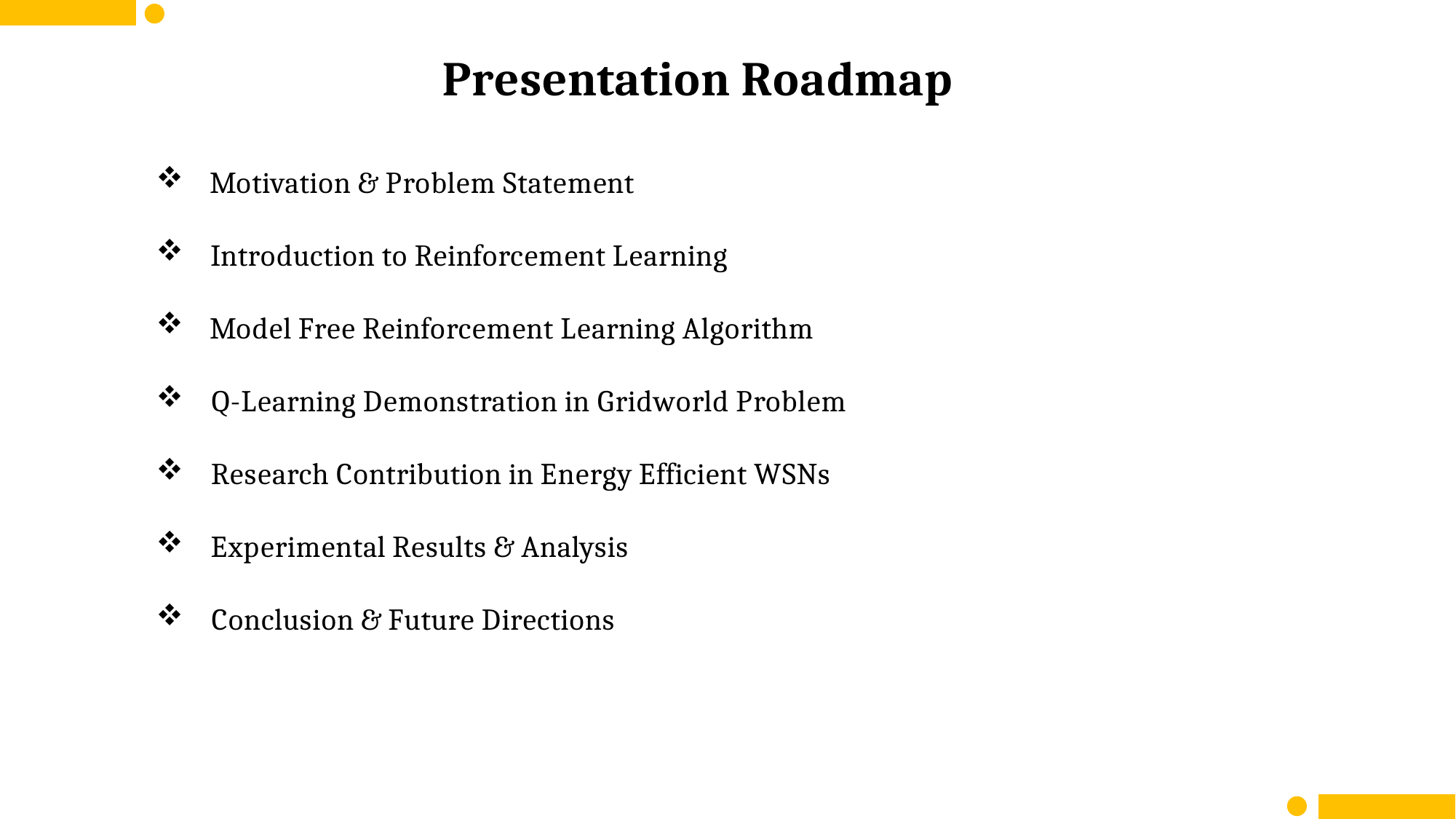

Presentation Roadmap
Motivation & Problem Statement

Introduction to Reinforcement Learning

Model Free Reinforcement Learning Algorithm

Q-Learning Demonstration in Gridworld Problem

Research Contribution in Energy Efficient WSNs

Experimental Results & Analysis

Conclusion & Future Directions